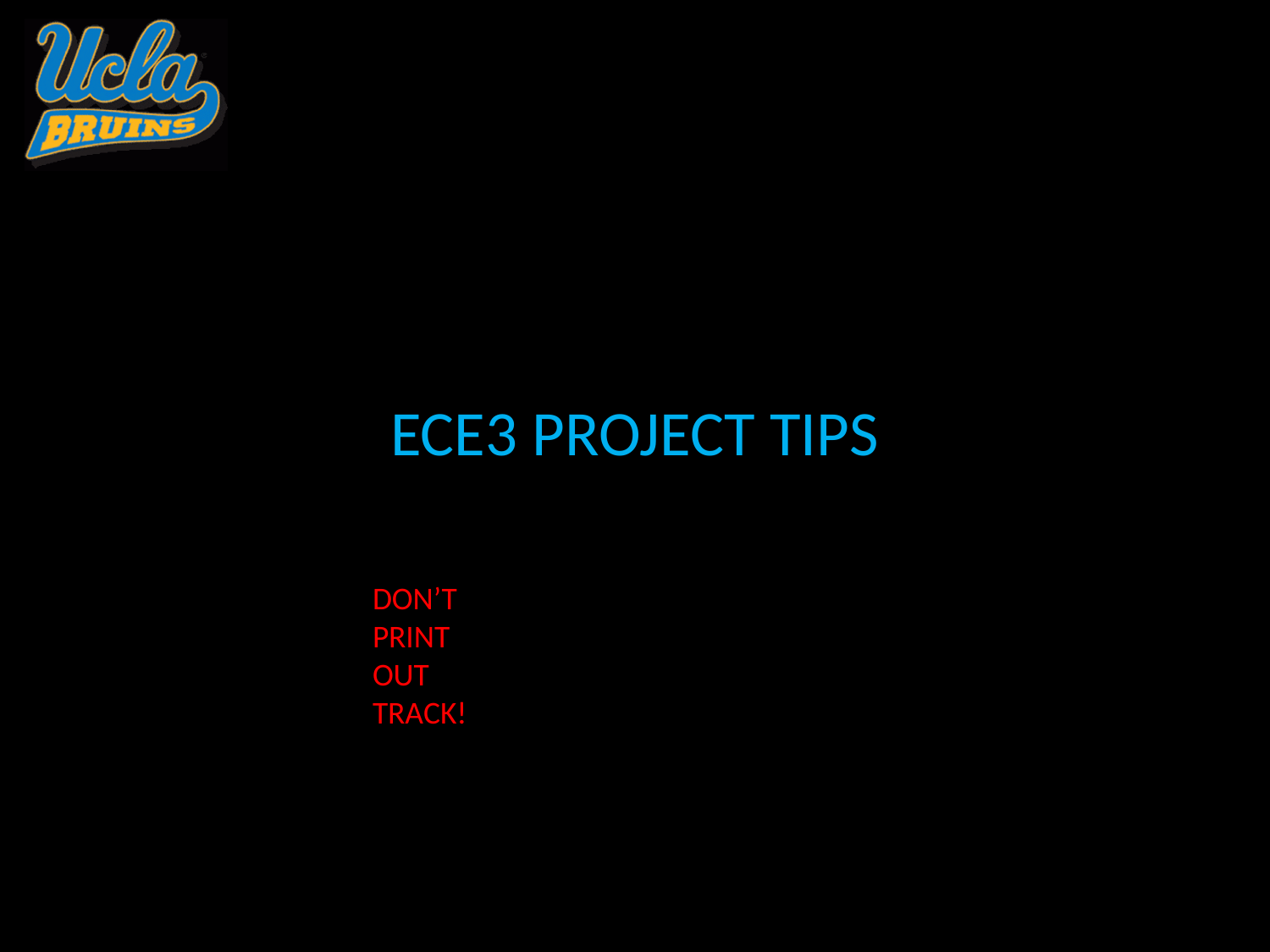

ECE3 PROJECT TIPS
DON’T PRINT OUT TRACK!